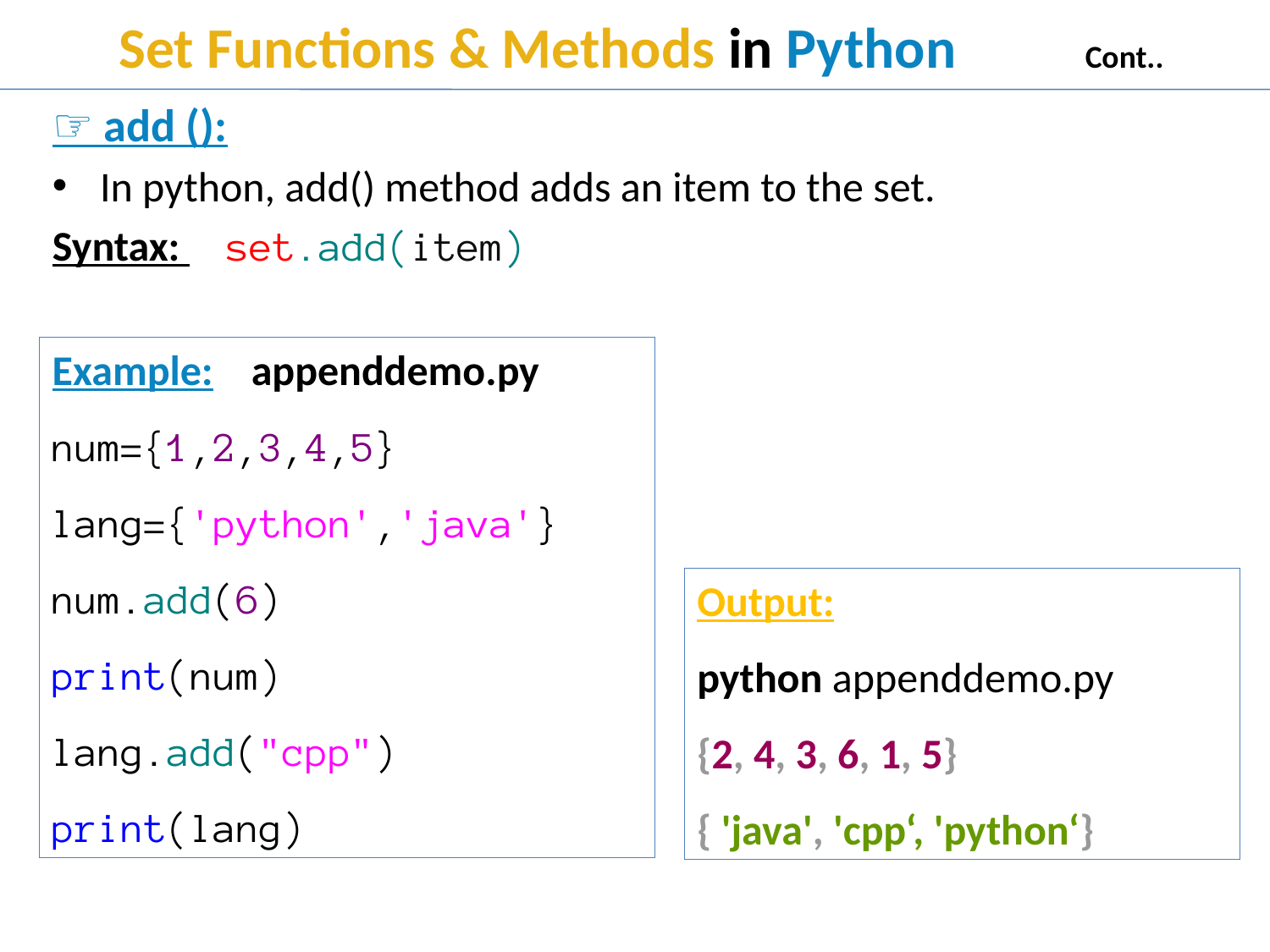

# Set Functions & Methods in Python          Cont..
☞ add ():
In python, add() method adds an item to the set.
Syntax: 	set.add(item)

Example:    appenddemo.py
num={1,2,3,4,5} lang={'python','java'} num.add(6)
print(num)
lang.add("cpp")
print(lang)
Output:
python appenddemo.py
{2, 4, 3, 6, 1, 5}
{ 'java', 'cpp‘, 'python‘}